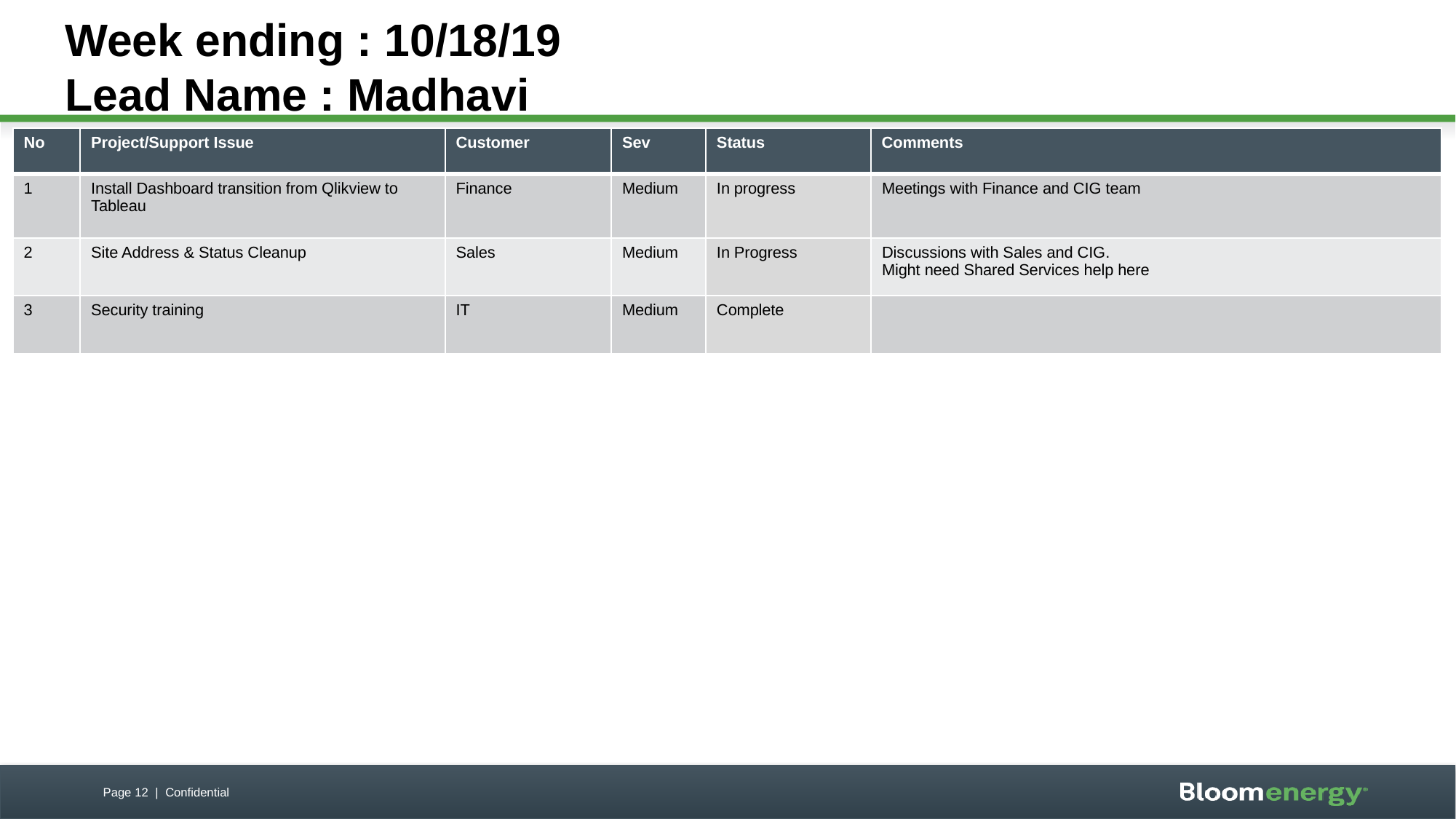

# Week ending : 10/18/19 Lead Name : Madhavi
| No | Project/Support Issue | Customer | Sev | Status | Comments |
| --- | --- | --- | --- | --- | --- |
| 1 | Install Dashboard transition from Qlikview to Tableau | Finance | Medium | In progress | Meetings with Finance and CIG team |
| 2 | Site Address & Status Cleanup | Sales | Medium | In Progress | Discussions with Sales and CIG. Might need Shared Services help here |
| 3 | Security training | IT | Medium | Complete |  |
Page 12  |  Confidential